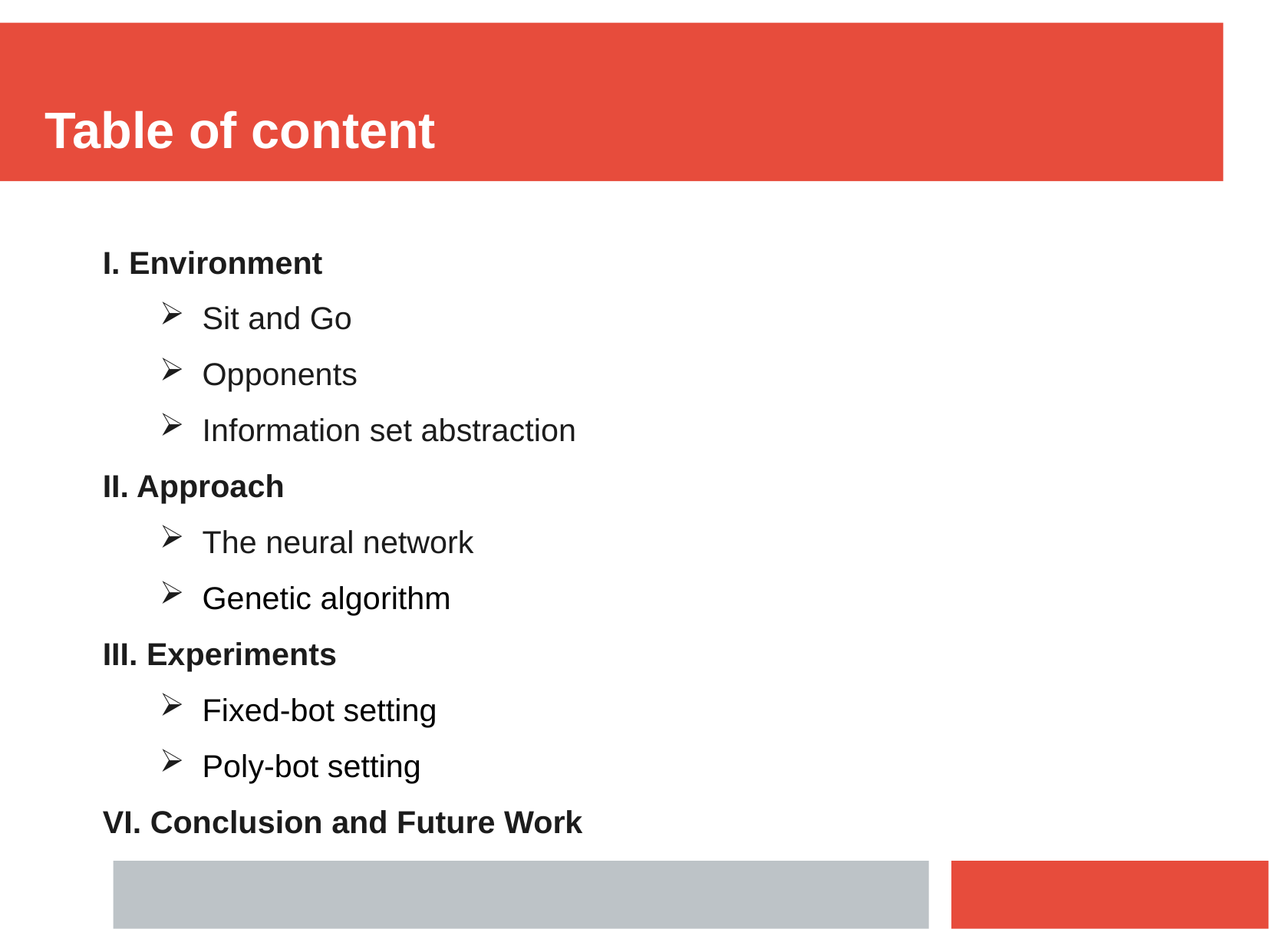

Table of content

I. Environment
Sit and Go
Opponents
Information set abstraction
II. Approach
The neural network
Genetic algorithm
III. Experiments
Fixed-bot setting
Poly-bot setting
VI. Conclusion and Future Work